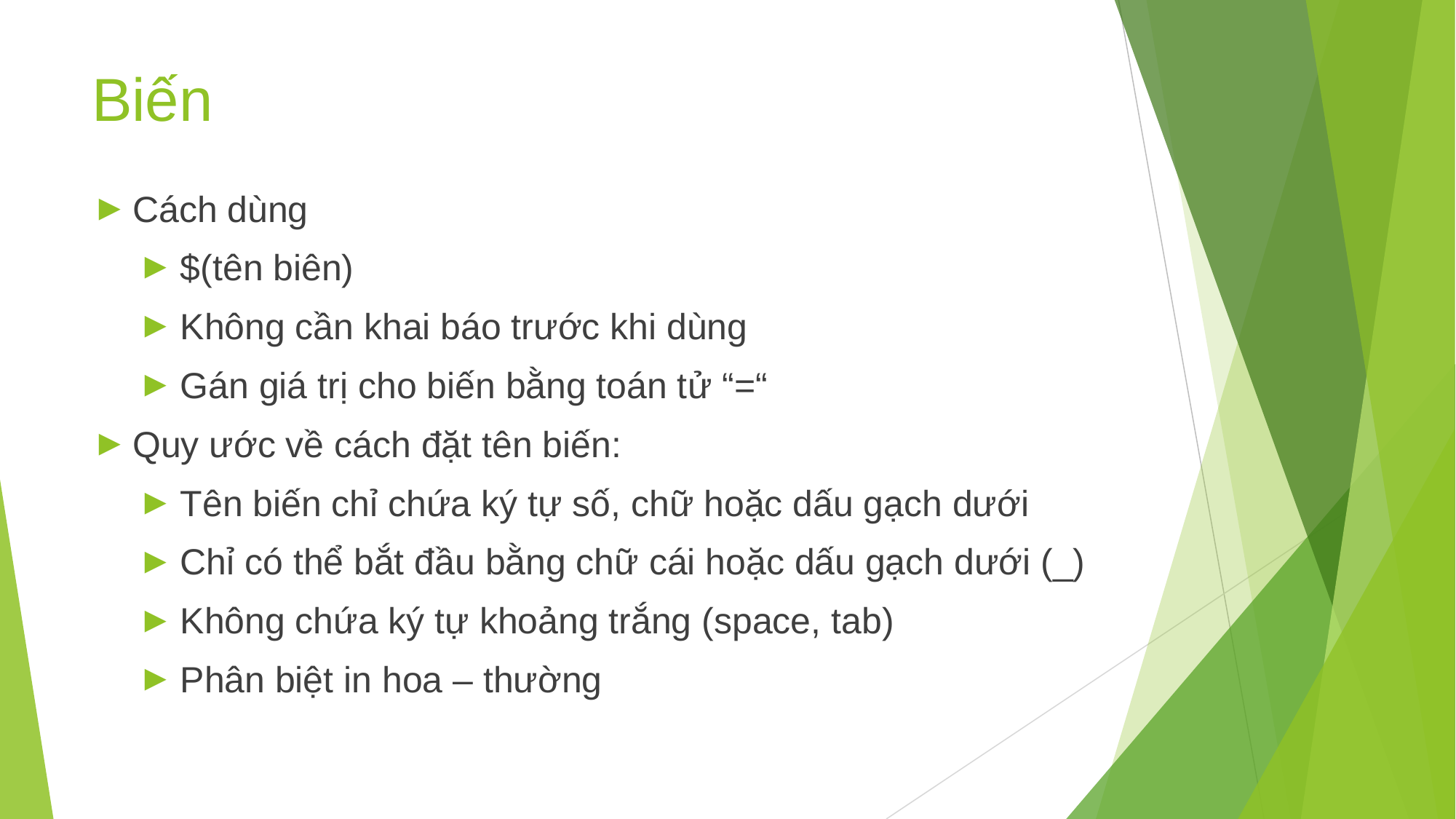

# Biến
Cách dùng
$(tên biên)
Không cần khai báo trước khi dùng
Gán giá trị cho biến bằng toán tử “=“
Quy ước về cách đặt tên biến:
Tên biến chỉ chứa ký tự số, chữ hoặc dấu gạch dưới
Chỉ có thể bắt đầu bằng chữ cái hoặc dấu gạch dưới (_)
Không chứa ký tự khoảng trắng (space, tab)
Phân biệt in hoa – thường